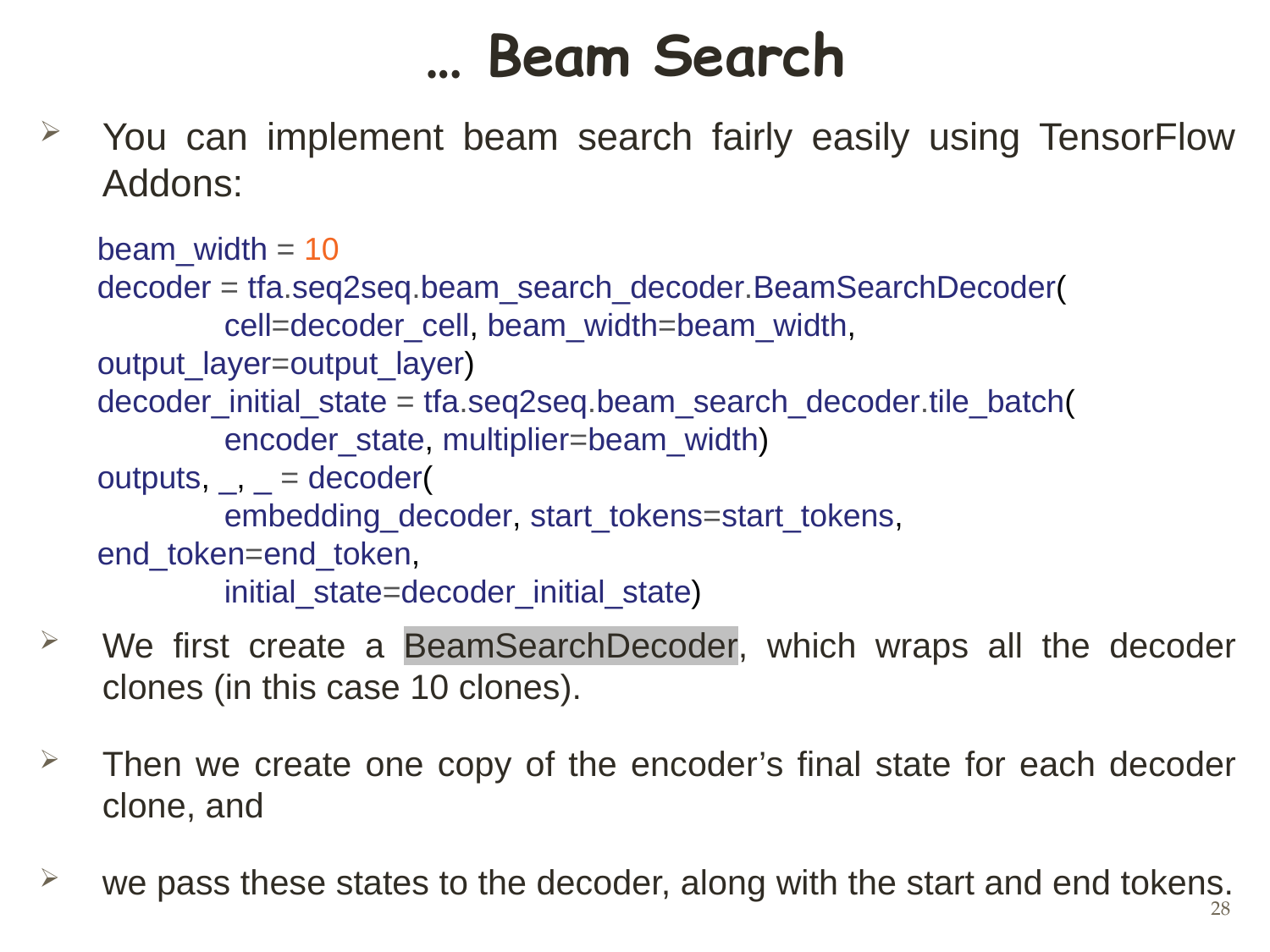

# … Beam Search
You can implement beam search fairly easily using TensorFlow Addons:

We first create a BeamSearchDecoder, which wraps all the decoder clones (in this case 10 clones).
Then we create one copy of the encoder’s final state for each decoder clone, and
we pass these states to the decoder, along with the start and end tokens.
beam_width = 10
decoder = tfa.seq2seq.beam_search_decoder.BeamSearchDecoder(
	cell=decoder_cell, beam_width=beam_width, output_layer=output_layer)
decoder_initial_state = tfa.seq2seq.beam_search_decoder.tile_batch(
	encoder_state, multiplier=beam_width)
outputs, _, _ = decoder(
	embedding_decoder, start_tokens=start_tokens, end_token=end_token,
	initial_state=decoder_initial_state)
28